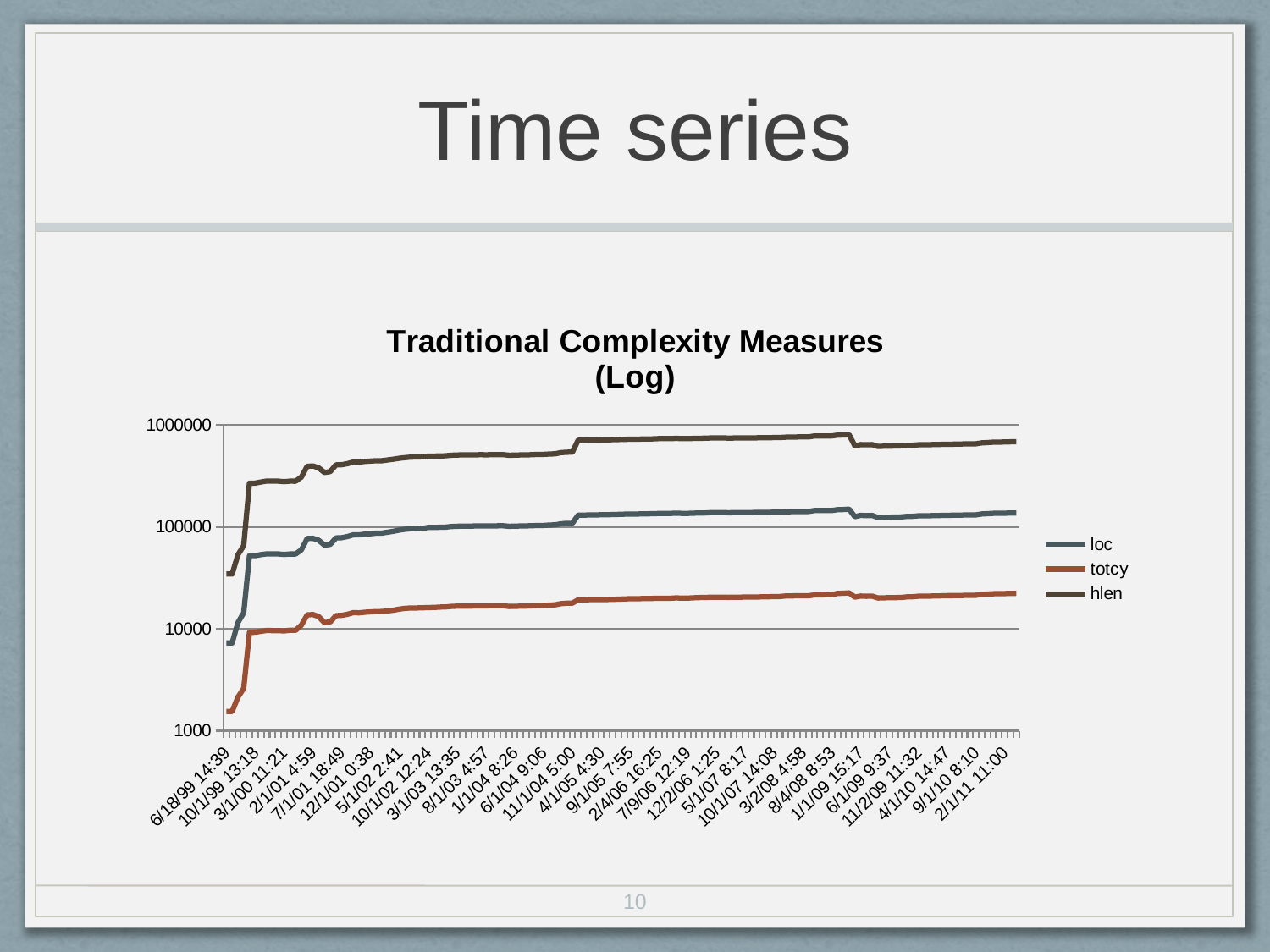

# Time series

### Chart: Traditional Complexity Measures (Log)

| Category | loc | totcy | hlen |
|---|---|---|---|
| 36329.61041666667 | 7267.0 | 1545.0 | 34526.0 |
| 36329.81527777777 | 7268.0 | 1545.0 | 34528.0 |
| 36343.59861111111 | 11530.0 | 2134.0 | 53458.0 |
| 36373.425 | 14388.0 | 2606.0 | 65733.0 |
| 36410.77152777778 | 52323.0 | 9254.0 | 269689.0 |
| 36434.55416666667 | 52406.0 | 9262.0 | 269857.0 |
| 36465.24305555555 | 53630.0 | 9459.0 | 276505.0 |
| 36496.45833333333 | 54598.0 | 9648.0 | 283113.0 |
| 36529.58402777777 | 54472.0 | 9614.0 | 282411.0 |
| 36559.60972222222 | 54451.0 | 9600.0 | 281962.0 |
| 36586.47291666667 | 53833.0 | 9550.0 | 278858.0 |
| 36618.59374999999 | 54377.0 | 9676.0 | 281874.0 |
| 36647.44444444444 | 54369.0 | 9671.0 | 281777.0 |
| 36678.12430555555 | 59714.0 | 10857.0 | 309162.0 |
| 36909.66944444444 | 77076.0 | 13705.0 | 394533.0 |
| 36923.20763888889 | 77550.0 | 13809.0 | 397412.0 |
| 36952.03472222222 | 74159.0 | 13210.0 | 380708.0 |
| 36982.90972222222 | 66515.0 | 11502.0 | 343376.0 |
| 37012.30347222222 | 67548.0 | 11690.0 | 349806.0 |
| 37043.55972222222 | 78135.0 | 13475.0 | 407341.0 |
| 37073.78402777778 | 78579.0 | 13572.0 | 408783.0 |
| 37104.00555555556 | 80673.0 | 13888.0 | 418960.0 |
| 37135.05625 | 83792.0 | 14424.0 | 434815.0 |
| 37165.48958333334 | 83714.0 | 14363.0 | 434494.0 |
| 37196.4625 | 85118.0 | 14558.0 | 440314.0 |
| 37226.02638888889 | 85920.0 | 14667.0 | 444159.0 |
| 37257.58402777777 | 87116.0 | 14767.0 | 447871.0 |
| 37288.51527777777 | 87312.0 | 14794.0 | 447419.0 |
| 37316.01666666667 | 88974.0 | 15016.0 | 455840.0 |
| 37347.14375 | 90939.0 | 15247.0 | 463367.0 |
| 37377.11180555556 | 93280.0 | 15631.0 | 473022.0 |
| 37409.6798611111 | 95165.0 | 15891.0 | 480260.0 |
| 37438.0451388889 | 96179.0 | 16031.0 | 485622.0 |
| 37469.80972222222 | 96559.0 | 16046.0 | 487361.0 |
| 37500.01805555555 | 96840.0 | 16086.0 | 488847.0 |
| 37530.51666666667 | 99088.0 | 16187.0 | 496829.0 |
| 37561.14930555555 | 99067.0 | 16229.0 | 497116.0 |
| 37591.72777777777 | 99464.0 | 16356.0 | 498733.0 |
| 37622.48611111111 | 99796.0 | 16409.0 | 500487.0 |
| 37653.38055555555 | 101171.0 | 16607.0 | 506964.0 |
| 37681.56597222222 | 101733.0 | 16704.0 | 509404.0 |
| 37713.99583333333 | 102136.0 | 16748.0 | 511293.0 |
| 37742.40625 | 102098.0 | 16735.0 | 510946.0 |
| 37773.46527777778 | 102287.0 | 16757.0 | 511745.0 |
| 37803.30625 | 102472.0 | 16775.0 | 512584.0 |
| 37834.20625 | 102549.0 | 16826.0 | 511827.0 |
| 37867.64375 | 102646.0 | 16850.0 | 512453.0 |
| 37896.33194444444 | 102784.0 | 16879.0 | 513312.0 |
| 37926.7125 | 102845.0 | 16885.0 | 513568.0 |
| 37957.19513888888 | 101683.0 | 16593.0 | 507093.0 |
| 37987.3513888889 | 101954.0 | 16628.0 | 508126.0 |
| 38019.7326388889 | 102406.0 | 16709.0 | 510369.0 |
| 38047.45208333333 | 102565.0 | 16733.0 | 511095.0 |
| 38079.76180555555 | 102950.0 | 16845.0 | 513507.0 |
| 38110.76527777778 | 103668.0 | 16965.0 | 516883.0 |
| 38139.37916666667 | 103711.0 | 16986.0 | 516919.0 |
| 38171.35069444445 | 104460.0 | 17106.0 | 520565.0 |
| 38201.55 | 104976.0 | 17205.0 | 523310.0 |
| 38231.35 | 107521.0 | 17675.0 | 537251.0 |
| 38261.50208333333 | 108651.0 | 17861.0 | 542593.0 |
| 38292.20833333334 | 108824.0 | 17887.0 | 543214.0 |
| 38322.15555555555 | 130763.0 | 19258.0 | 712113.0 |
| 38353.43263888888 | 130899.0 | 19294.0 | 712492.0 |
| 38384.50625 | 131290.0 | 19352.0 | 714260.0 |
| 38412.73472222222 | 131590.0 | 19359.0 | 715348.0 |
| 38443.1875 | 131823.0 | 19390.0 | 716479.0 |
| 38475.65347222222 | 131958.0 | 19417.0 | 716828.0 |
| 38504.04166666665 | 132648.0 | 19492.0 | 720320.0 |
| 38534.65208333333 | 133089.0 | 19546.0 | 722975.0 |
| 38565.34097222222 | 133704.0 | 19672.0 | 725476.0 |
| 38596.3298611111 | 133934.0 | 19751.0 | 727689.0 |
| 38627.43888888888 | 134125.0 | 19773.0 | 728677.0 |
| 38657.46875 | 134450.0 | 19805.0 | 730119.0 |
| 38687.36805555555 | 134864.0 | 19863.0 | 732514.0 |
| 38719.48541666667 | 135005.0 | 19902.0 | 733114.0 |
| 38752.68402777778 | 135856.0 | 19988.0 | 737176.0 |
| 38777.65277777778 | 135860.0 | 19966.0 | 737141.0 |
| 38809.81666666667 | 135907.0 | 19977.0 | 737370.0 |
| 38839.85416666666 | 136801.0 | 20124.0 | 741661.0 |
| 38870.75069444444 | 136153.0 | 20042.0 | 738108.0 |
| 38907.51319444444 | 136155.0 | 20041.0 | 738165.0 |
| 38930.7875 | 136743.0 | 20163.0 | 741211.0 |
| 38964.29722222222 | 137318.0 | 20278.0 | 743096.0 |
| 38992.12916666666 | 137560.0 | 20317.0 | 744131.0 |
| 39022.33472222222 | 138355.0 | 20449.0 | 748287.0 |
| 39053.05902777778 | 138475.0 | 20464.0 | 748845.0 |
| 39083.84652777777 | 138572.0 | 20480.0 | 749221.0 |
| 39114.68611111111 | 138043.0 | 20387.0 | 746359.0 |
| 39146.76458333332 | 138199.0 | 20407.0 | 747244.0 |
| 39176.60902777778 | 138586.0 | 20477.0 | 749264.0 |
| 39203.34513888888 | 138604.0 | 20490.0 | 749490.0 |
| 39234.49305555555 | 138707.0 | 20514.0 | 749987.0 |
| 39266.5923611111 | 138975.0 | 20541.0 | 751157.0 |
| 39295.34722222222 | 139298.0 | 20609.0 | 752781.0 |
| 39326.39305555556 | 139428.0 | 20661.0 | 753523.0 |
| 39356.58888888888 | 139689.0 | 20733.0 | 754917.0 |
| 39388.50833333333 | 139904.0 | 20775.0 | 756044.0 |
| 39417.46805555555 | 141284.0 | 20999.0 | 762357.0 |
| 39448.34722222222 | 141606.0 | 21063.0 | 763898.0 |
| 39479.15972222222 | 141925.0 | 21108.0 | 765362.0 |
| 39509.20694444444 | 142079.0 | 21115.0 | 766006.0 |
| 39540.7048611111 | 142247.0 | 21152.0 | 767587.0 |
| 39569.5923611111 | 145086.0 | 21503.0 | 783166.0 |
| 39602.45069444445 | 145237.0 | 21521.0 | 783864.0 |
| 39633.2875 | 145365.0 | 21647.0 | 784319.0 |
| 39664.37013888888 | 145339.0 | 21644.0 | 784197.0 |
| 39693.7923611111 | 147951.0 | 22272.0 | 798169.0 |
| 39729.39722222222 | 148432.0 | 22346.0 | 800421.0 |
| 39753.08472222222 | 149774.0 | 22565.0 | 806042.0 |
| 39783.00833333333 | 126374.0 | 20464.0 | 626397.0 |
| 39814.63680555556 | 130163.0 | 20997.0 | 645122.0 |
| 39845.70277777778 | 129305.0 | 20861.0 | 641738.0 |
| 39874.67847222222 | 129905.0 | 20959.0 | 644424.0 |
| 39904.32847222222 | 124034.0 | 20073.0 | 617740.0 |
| 39935.15763888888 | 124661.0 | 20170.0 | 621128.0 |
| 39965.40069444444 | 124971.0 | 20228.0 | 622761.0 |
| 39995.45902777777 | 125173.0 | 20262.0 | 623859.0 |
| 40028.325 | 125560.0 | 20324.0 | 625920.0 |
| 40057.21458333333 | 126978.0 | 20590.0 | 632964.0 |
| 40087.63680555556 | 127332.0 | 20653.0 | 635049.0 |
| 40119.48055555555 | 128822.0 | 20887.0 | 642102.0 |
| 40148.15555555555 | 129004.0 | 20914.0 | 643175.0 |
| 40181.68819444444 | 129180.0 | 20953.0 | 644106.0 |
| 40210.65486111111 | 129385.0 | 21007.0 | 645242.0 |
| 40238.5375 | 129927.0 | 21070.0 | 647865.0 |
| 40269.61597222222 | 130376.0 | 21169.0 | 650186.0 |
| 40299.32152777778 | 130462.0 | 21184.0 | 650652.0 |
| 40330.72152777777 | 130624.0 | 21204.0 | 651462.0 |
| 40361.58333333334 | 131302.0 | 21290.0 | 654847.0 |
| 40393.65 | 131473.0 | 21348.0 | 655588.0 |
| 40422.34027777778 | 131593.0 | 21358.0 | 656352.0 |
| 40452.64791666667 | 134242.0 | 21774.0 | 670041.0 |
| 40484.84444444444 | 135162.0 | 21952.0 | 674418.0 |
| 40513.60069444444 | 136237.0 | 22094.0 | 680406.0 |
| 40544.7888888889 | 136319.0 | 22150.0 | 680823.0 |
| 40575.45833333333 | 136747.0 | 22211.0 | 684083.0 |
| 40604.67777777778 | 137110.0 | 22263.0 | 686025.0 |
| 40631.72847222222 | 137280.0 | 22321.0 | 686989.0 |
10